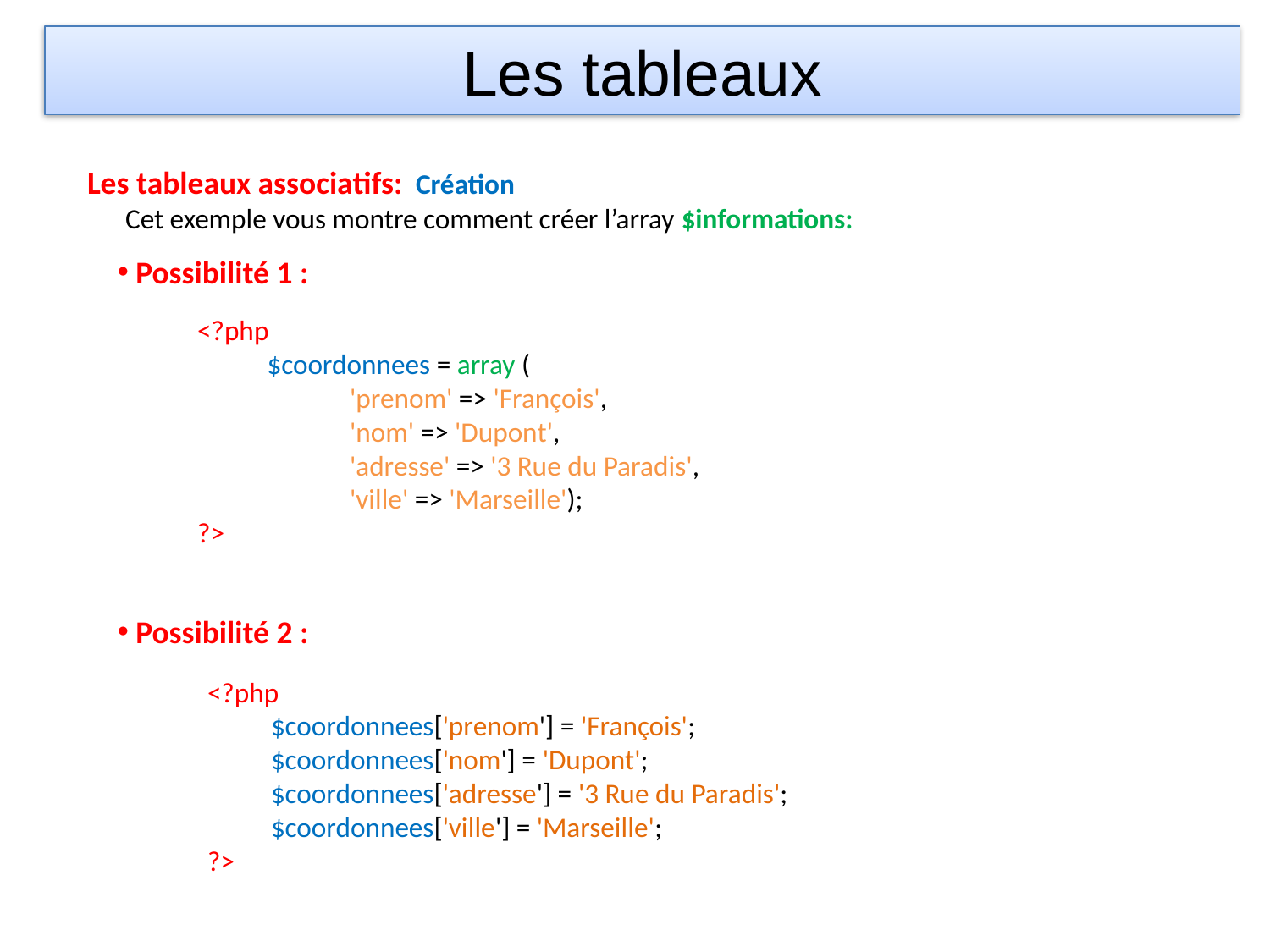

Les tableaux
Les tableaux associatifs:  Création
      Cet exemple vous montre comment créer l’array $informations:
 Possibilité 1 :
<?php
 $coordonnees = array (
    'prenom' => 'François',
    'nom' => 'Dupont',
    'adresse' => '3 Rue du Paradis',
    'ville' => 'Marseille');
?>
 Possibilité 2 :
<?php
$coordonnees['prenom'] = 'François';
$coordonnees['nom'] = 'Dupont';
$coordonnees['adresse'] = '3 Rue du Paradis';
$coordonnees['ville'] = 'Marseille';
?>